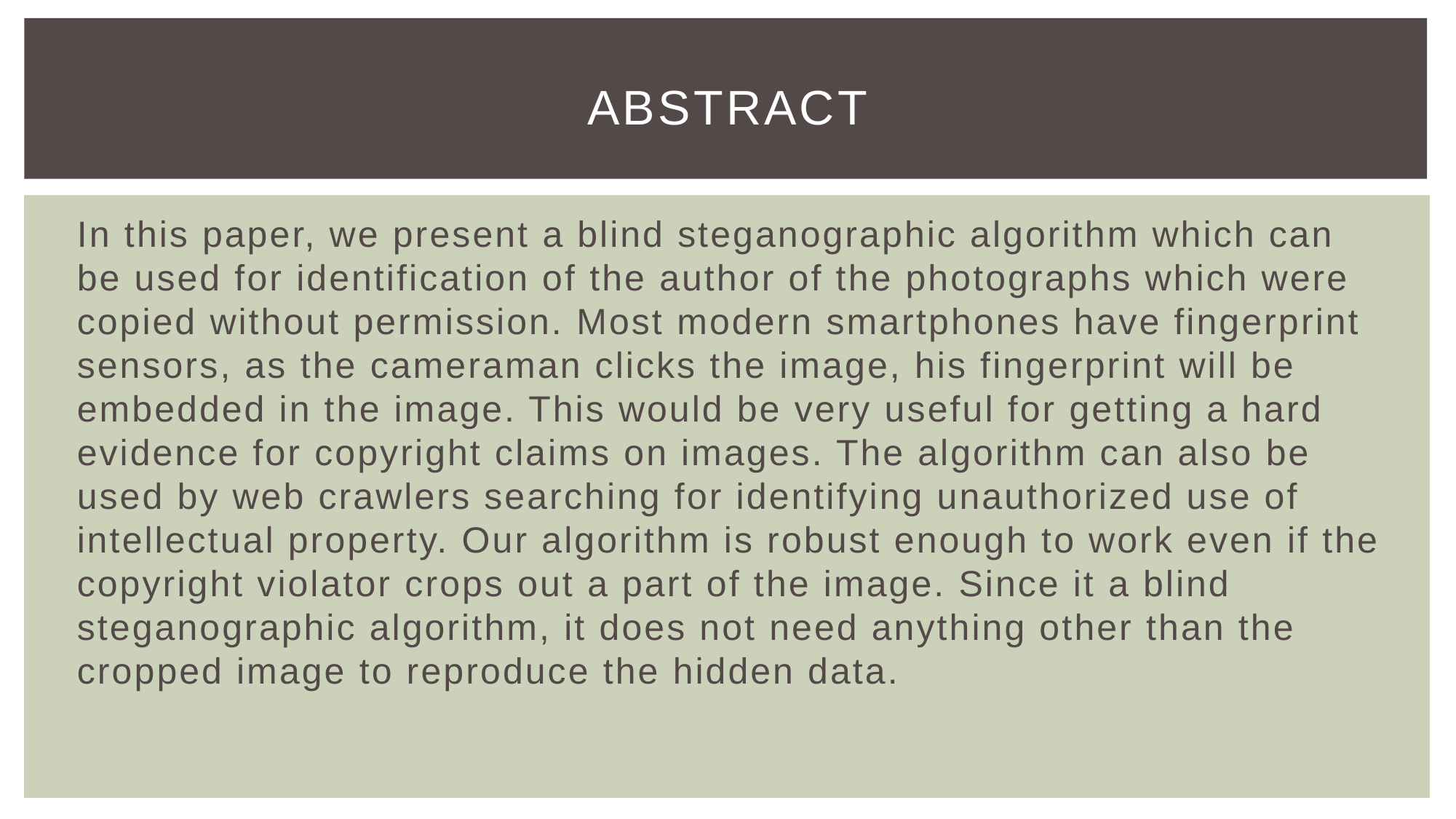

# Abstract
In this paper, we present a blind steganographic algorithm which can be used for identification of the author of the photographs which were copied without permission. Most modern smartphones have fingerprint sensors, as the cameraman clicks the image, his fingerprint will be embedded in the image. This would be very useful for getting a hard evidence for copyright claims on images. The algorithm can also be used by web crawlers searching for identifying unauthorized use of intellectual property. Our algorithm is robust enough to work even if the copyright violator crops out a part of the image. Since it a blind steganographic algorithm, it does not need anything other than the cropped image to reproduce the hidden data.